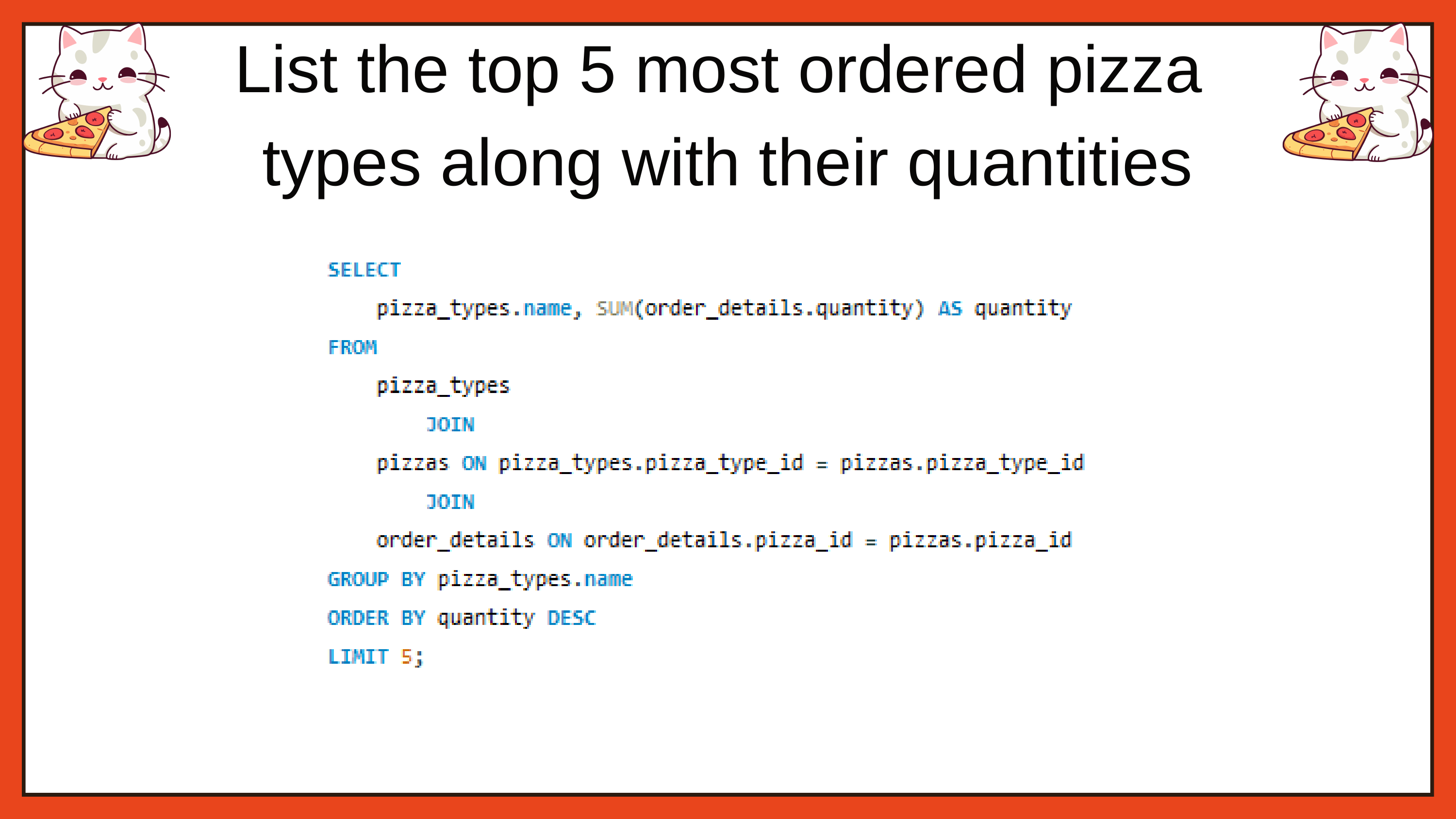

List the top 5 most ordered pizza
types along with their quantities